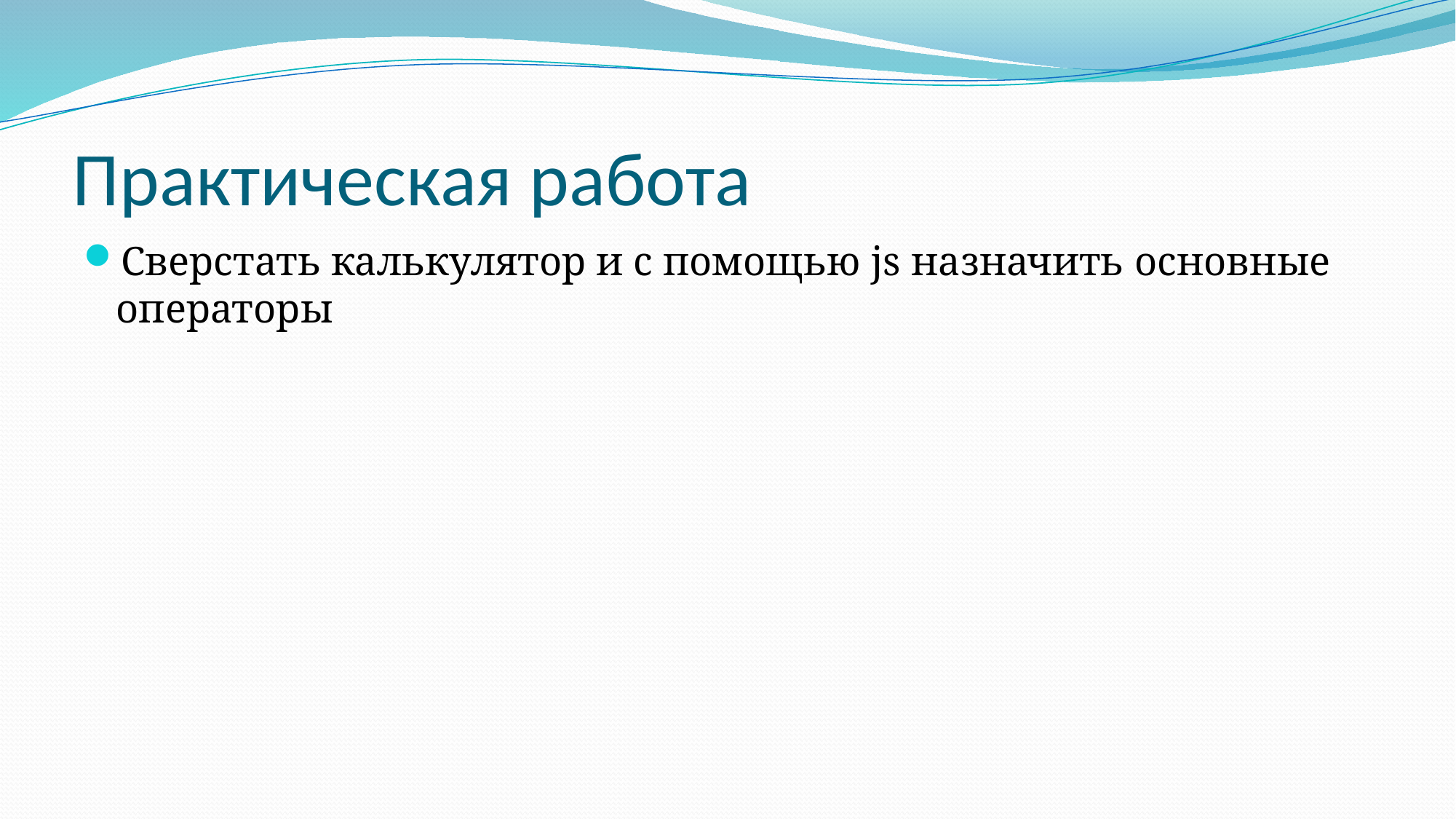

# Практическая работа
Сверстать калькулятор и с помощью js назначить основные операторы